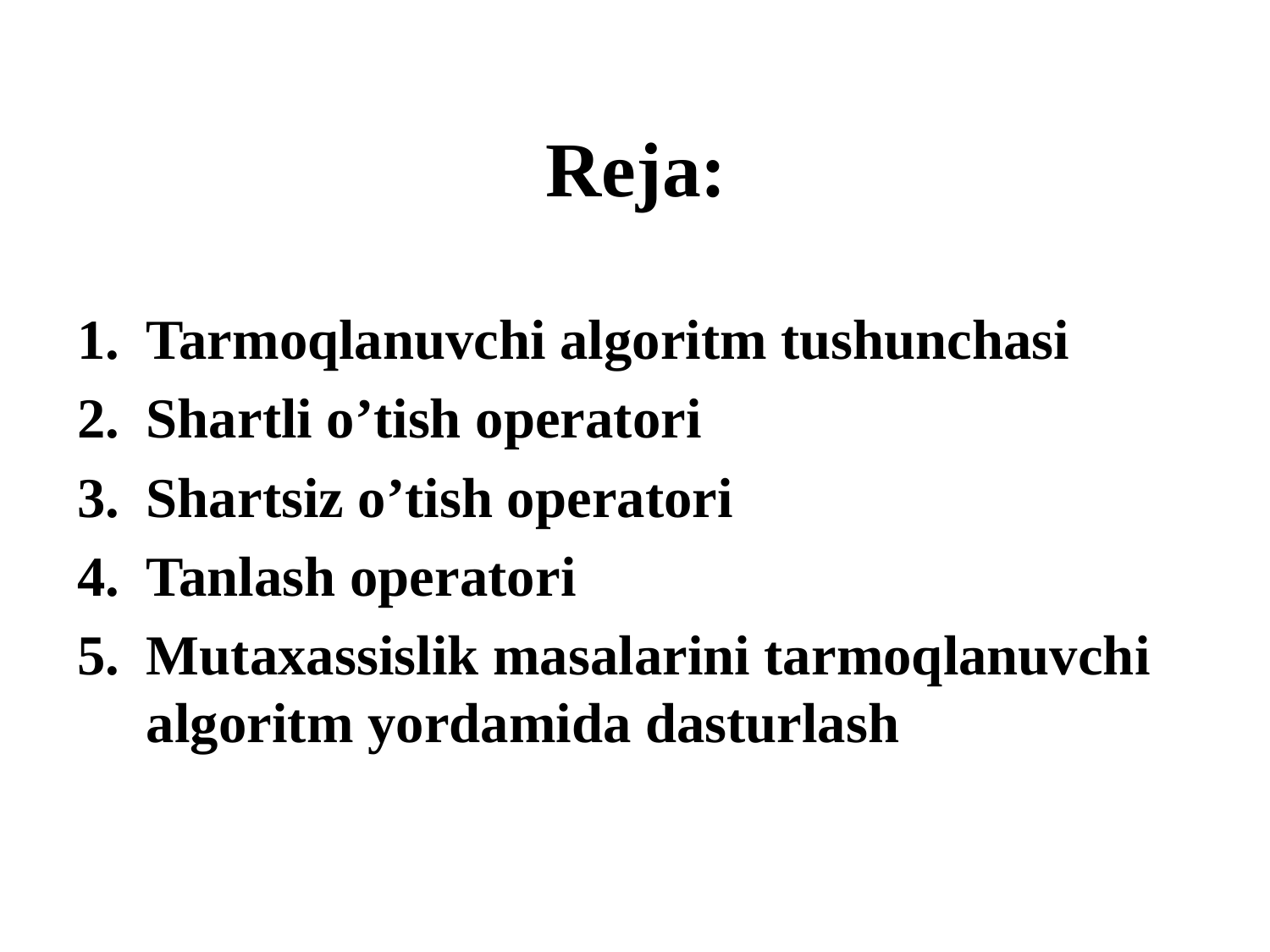

# Reja:
Tarmoqlanuvchi algoritm tushunchasi
Shartli o’tish operatori
Shartsiz o’tish operatori
Tanlash operatori
Mutaxassislik masalarini tarmoqlanuvchi algoritm yordamida dasturlash